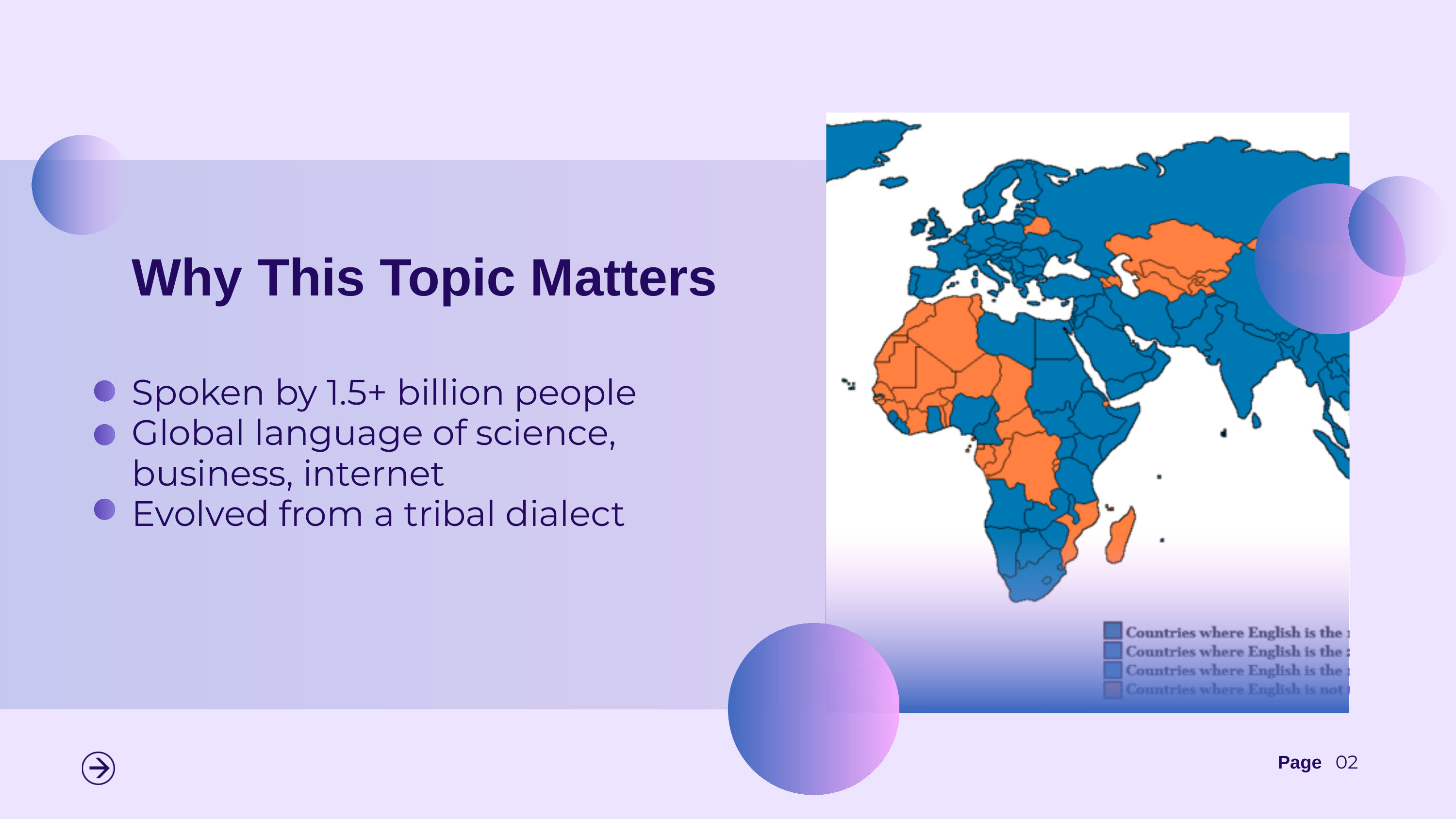

Why This Topic Matters

Spoken by 1.5+ billion people
Global language of science,
business, internet
Evolved from a tribal dialect

Page
02